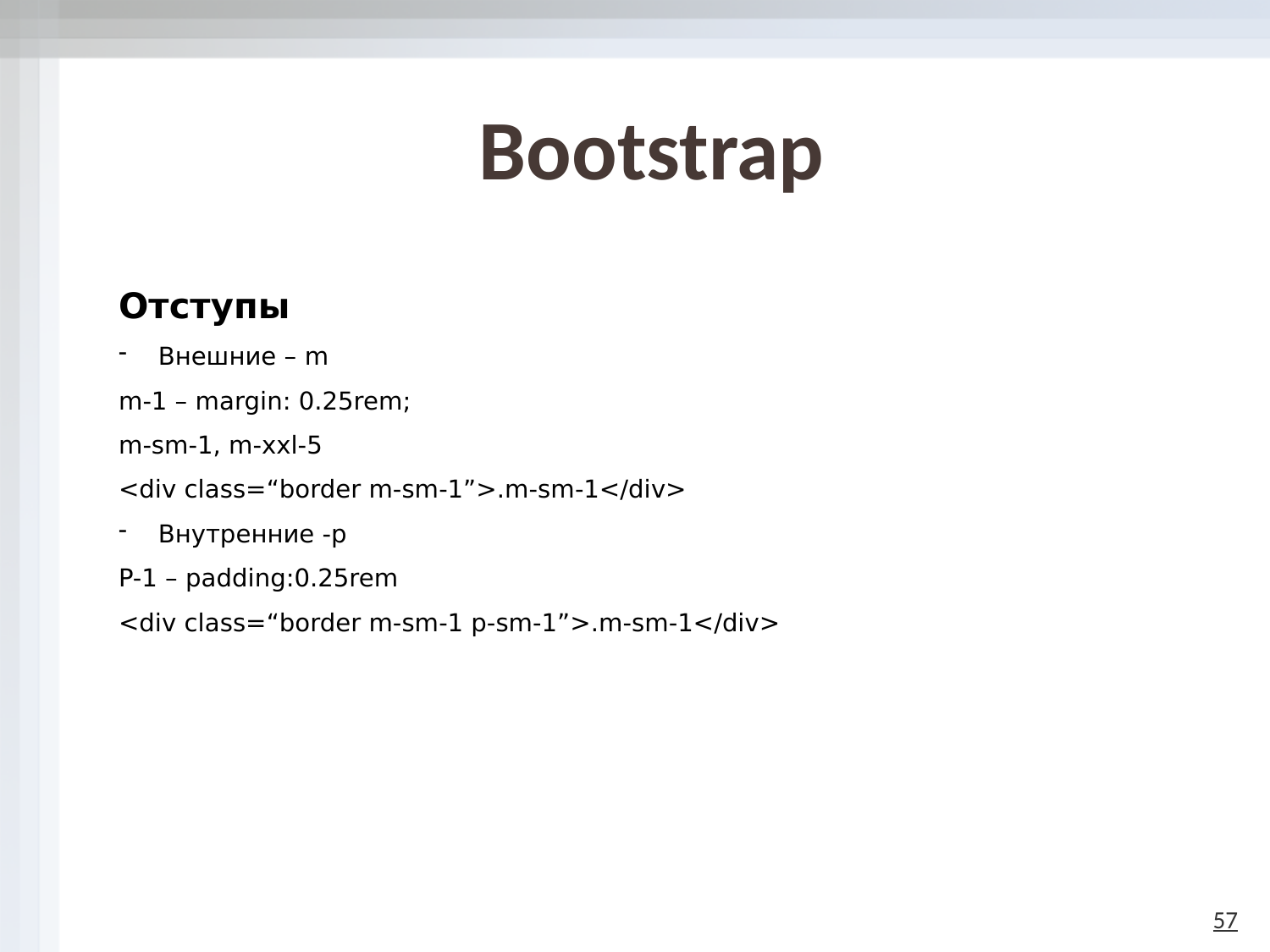

# Bootstrap
Отступы
Внешние – m
m-1 – margin: 0.25rem;
m-sm-1, m-xxl-5
<div class=“border m-sm-1”>.m-sm-1</div>
Внутренние -p
P-1 – padding:0.25rem
<div class=“border m-sm-1 p-sm-1”>.m-sm-1</div>

57